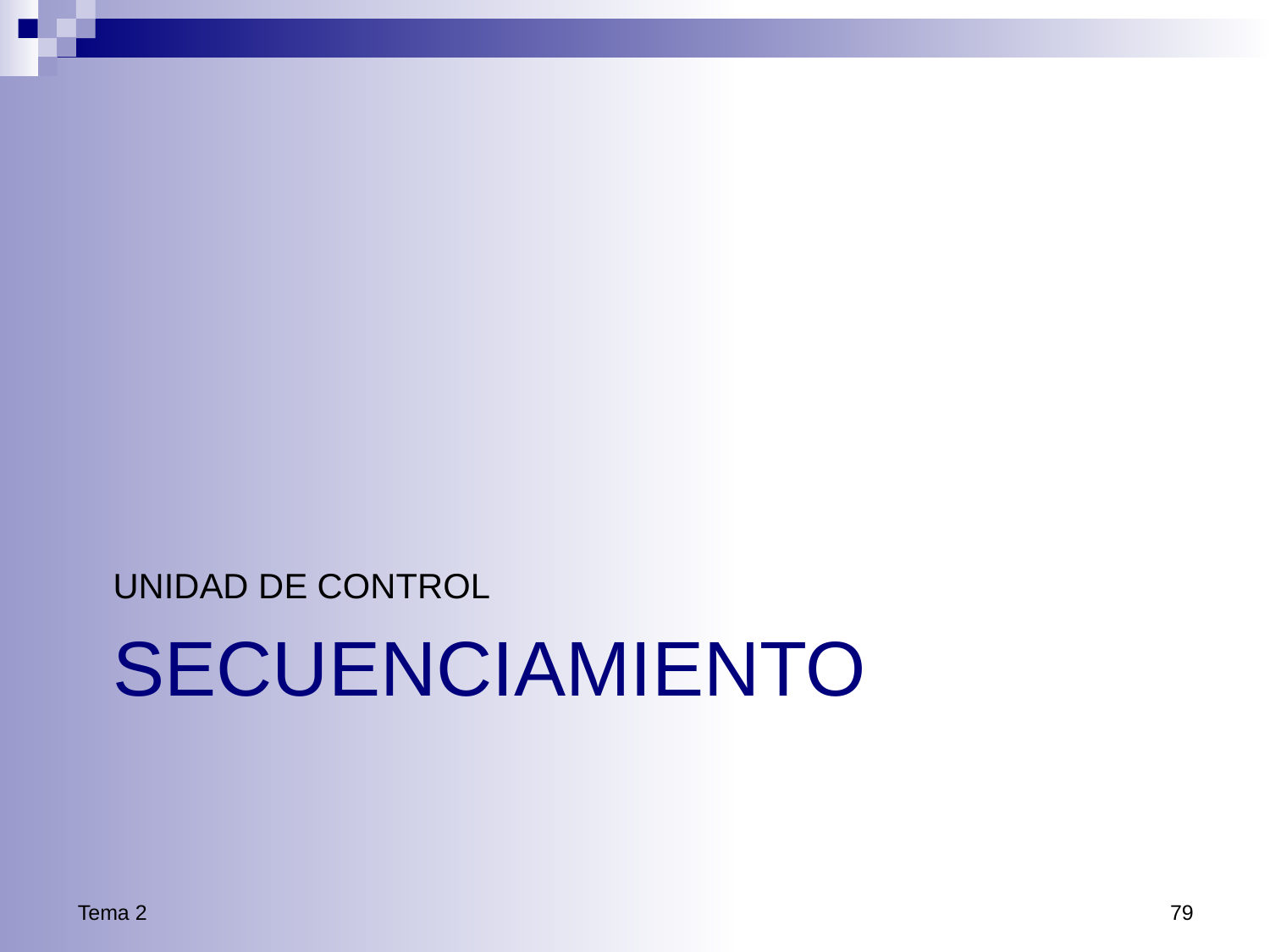

UNIDAD DE CONTROL
# SECUENCIAMIENTO
Tema 2
79